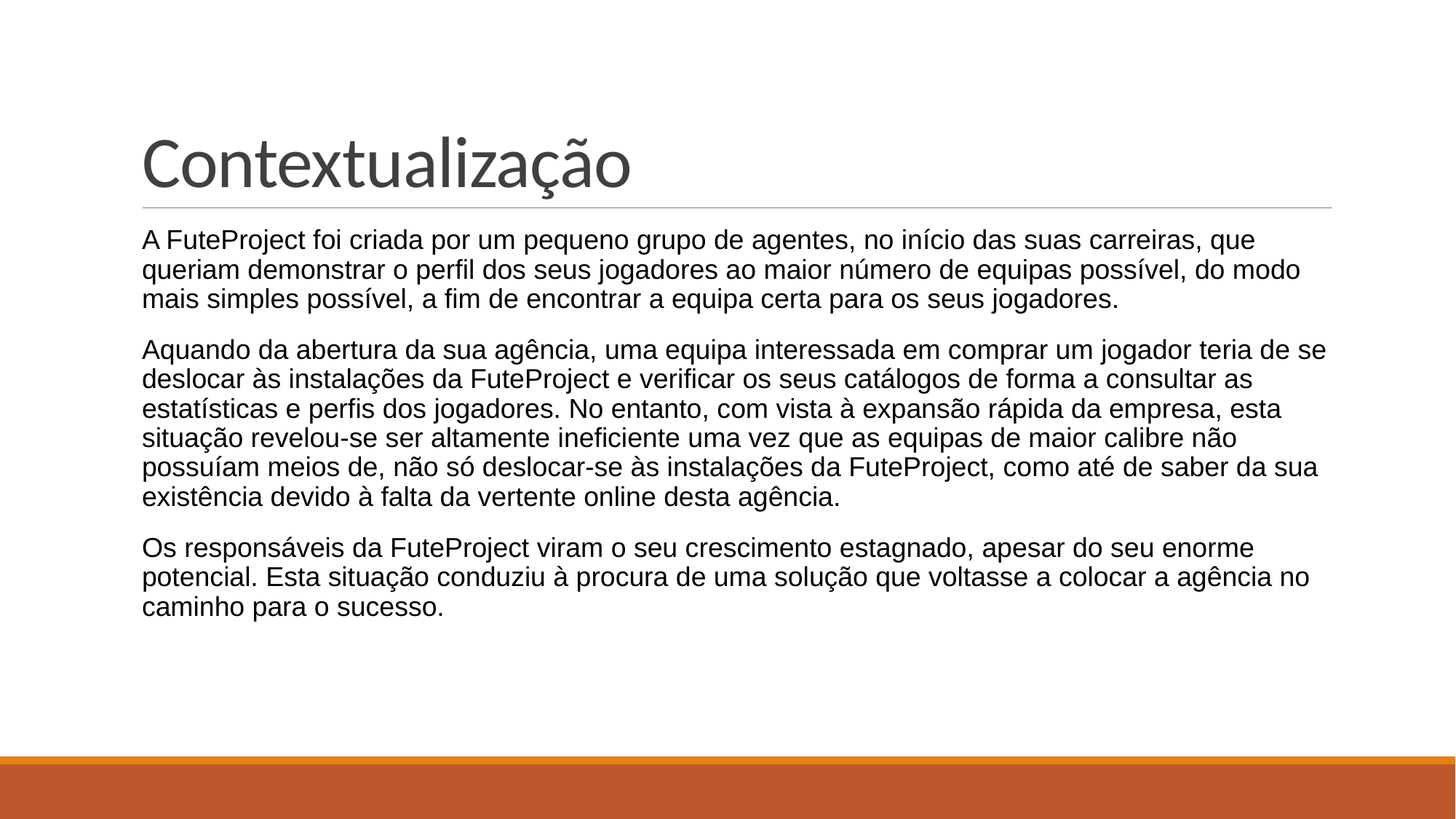

# Contextualização
A FuteProject foi criada por um pequeno grupo de agentes, no início das suas carreiras, que queriam demonstrar o perfil dos seus jogadores ao maior número de equipas possível, do modo mais simples possível, a fim de encontrar a equipa certa para os seus jogadores.
Aquando da abertura da sua agência, uma equipa interessada em comprar um jogador teria de se deslocar às instalações da FuteProject e verificar os seus catálogos de forma a consultar as estatísticas e perfis dos jogadores. No entanto, com vista à expansão rápida da empresa, esta situação revelou-se ser altamente ineficiente uma vez que as equipas de maior calibre não possuíam meios de, não só deslocar-se às instalações da FuteProject, como até de saber da sua existência devido à falta da vertente online desta agência.
Os responsáveis da FuteProject viram o seu crescimento estagnado, apesar do seu enorme potencial. Esta situação conduziu à procura de uma solução que voltasse a colocar a agência no caminho para o sucesso.